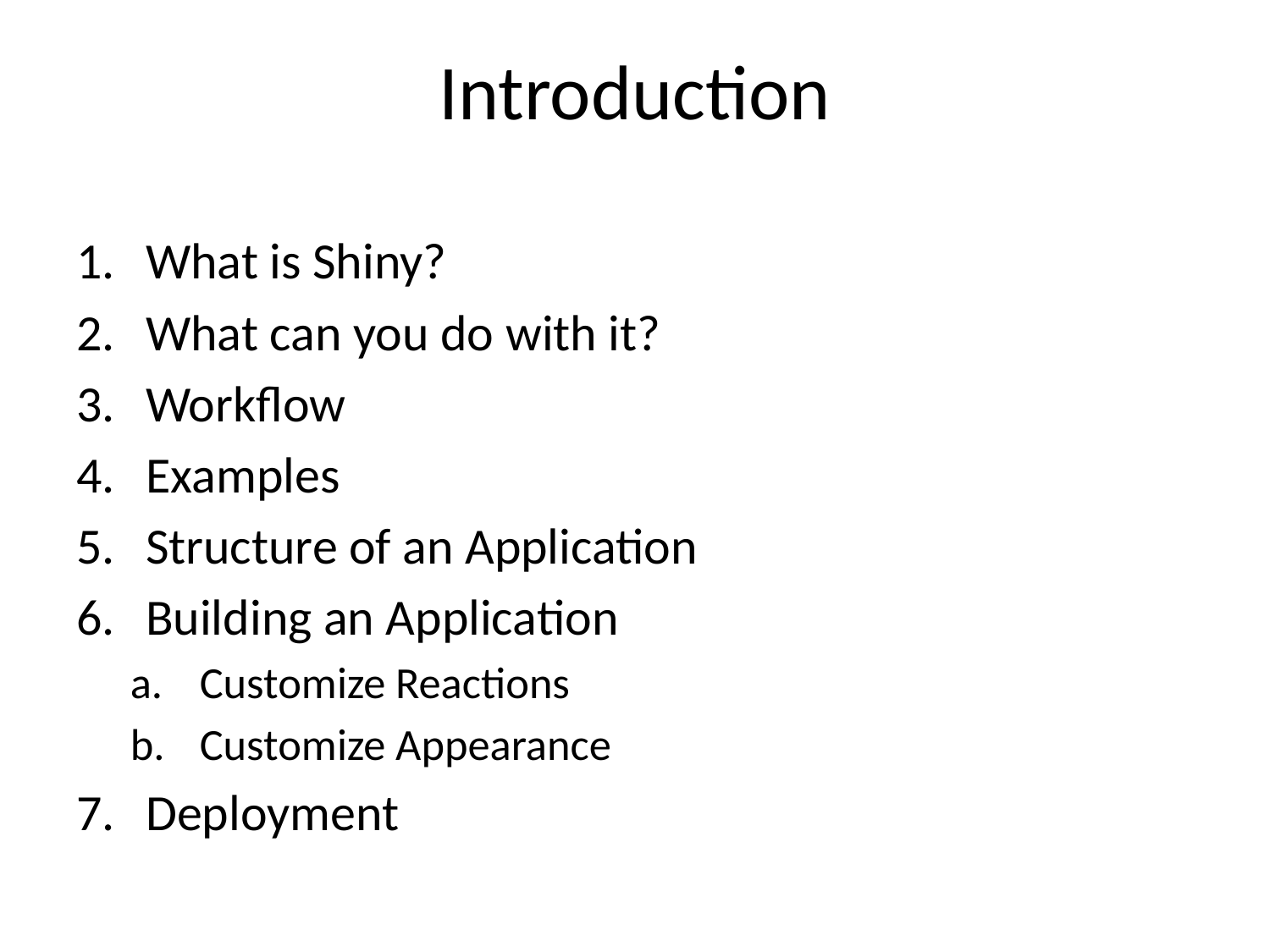

# Introduction
What is Shiny?
What can you do with it?
Workflow
Examples
Structure of an Application
Building an Application
Customize Reactions
Customize Appearance
Deployment